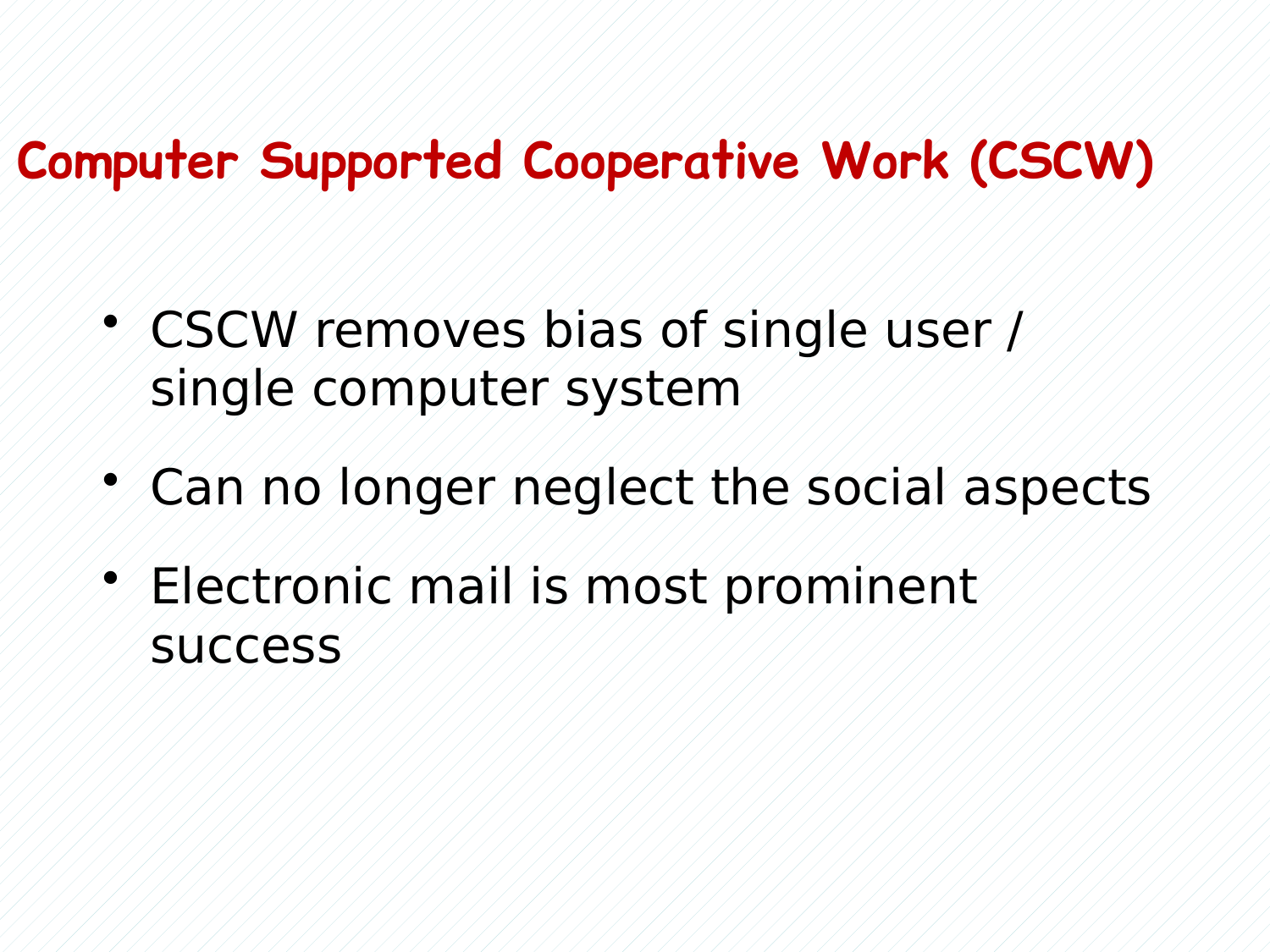

# Computer Supported Cooperative Work (CSCW)

CSCW removes bias of single user / single computer system

Can no longer neglect the social aspects

Electronic mail is most prominent success